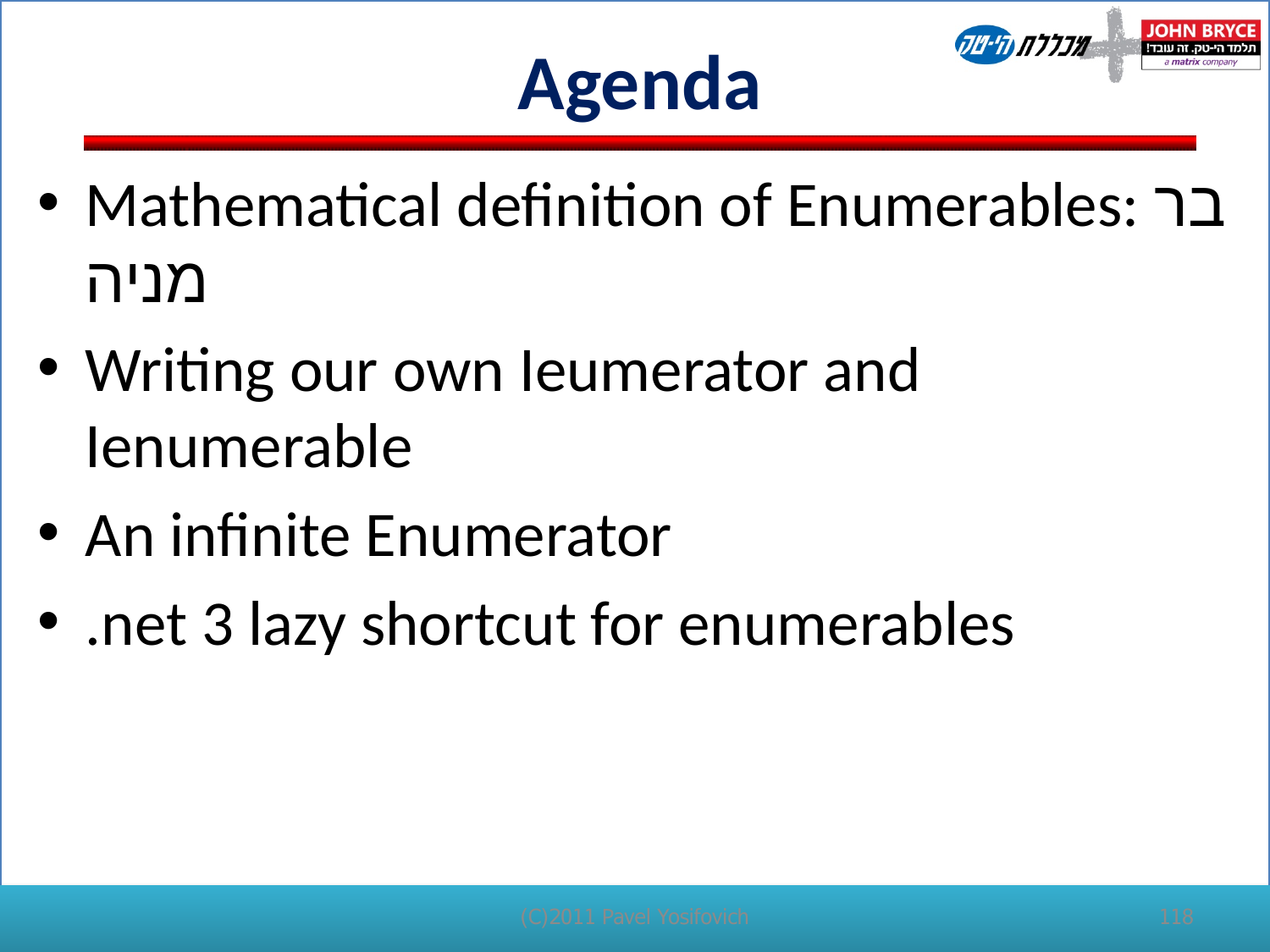

# Agenda
Mathematical definition of Enumerables: בר מניה
Writing our own Ieumerator and Ienumerable
An infinite Enumerator
.net 3 lazy shortcut for enumerables

(C)2011 Pavel Yosifovich
118